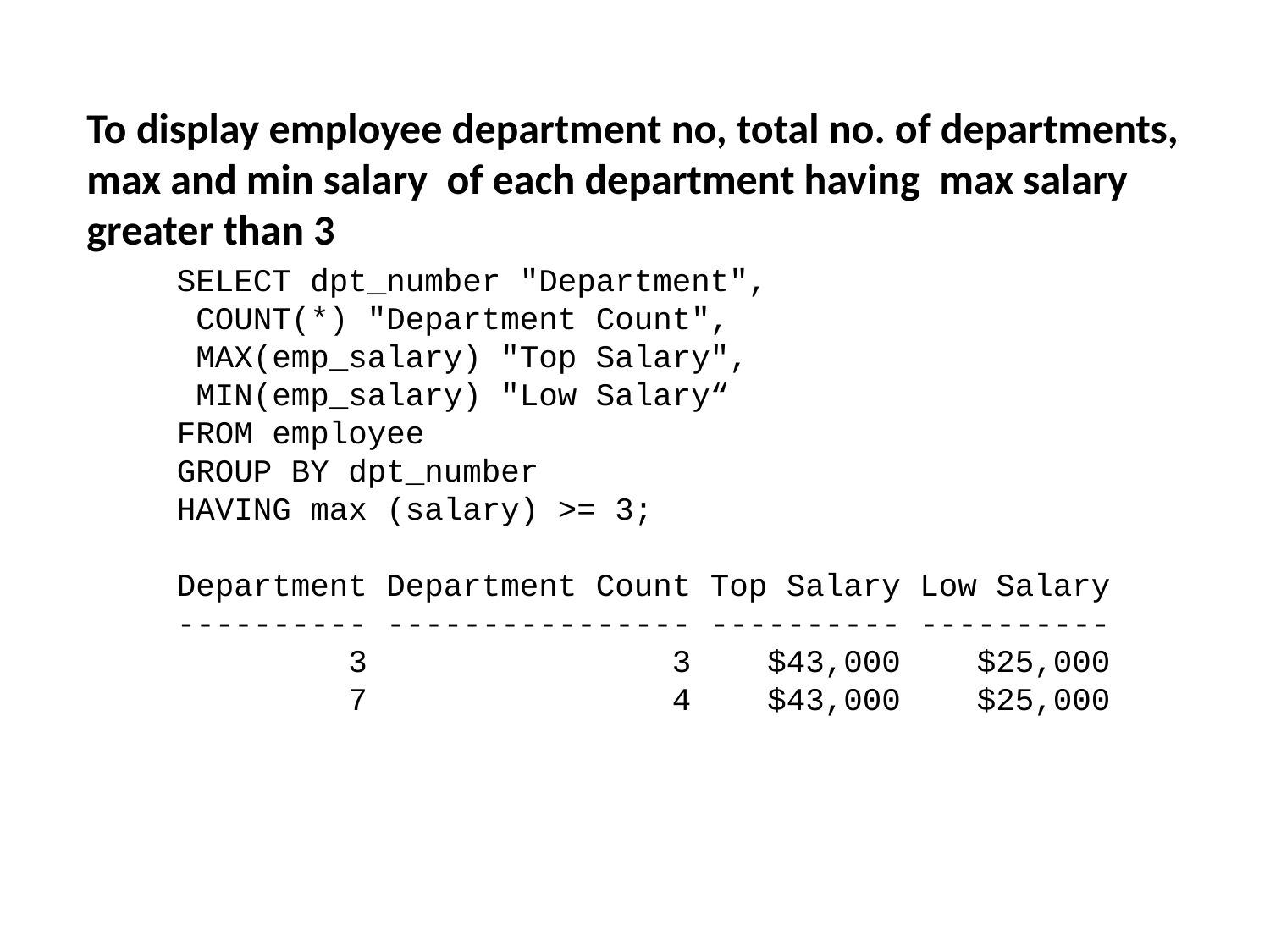

To display employee department no, total no. of departments,  max and min salary  of each department having  max salary greater than 3
SELECT dpt_number "Department",
 COUNT(*) "Department Count",
 MAX(emp_salary) "Top Salary",
 MIN(emp_salary) "Low Salary“
FROM employee
GROUP BY dpt_number
HAVING max (salary) >= 3;

Department Department Count Top Salary Low Salary
---------- ---------------- ---------- ----------
         3                3    $43,000    $25,000
         7                4    $43,000    $25,000